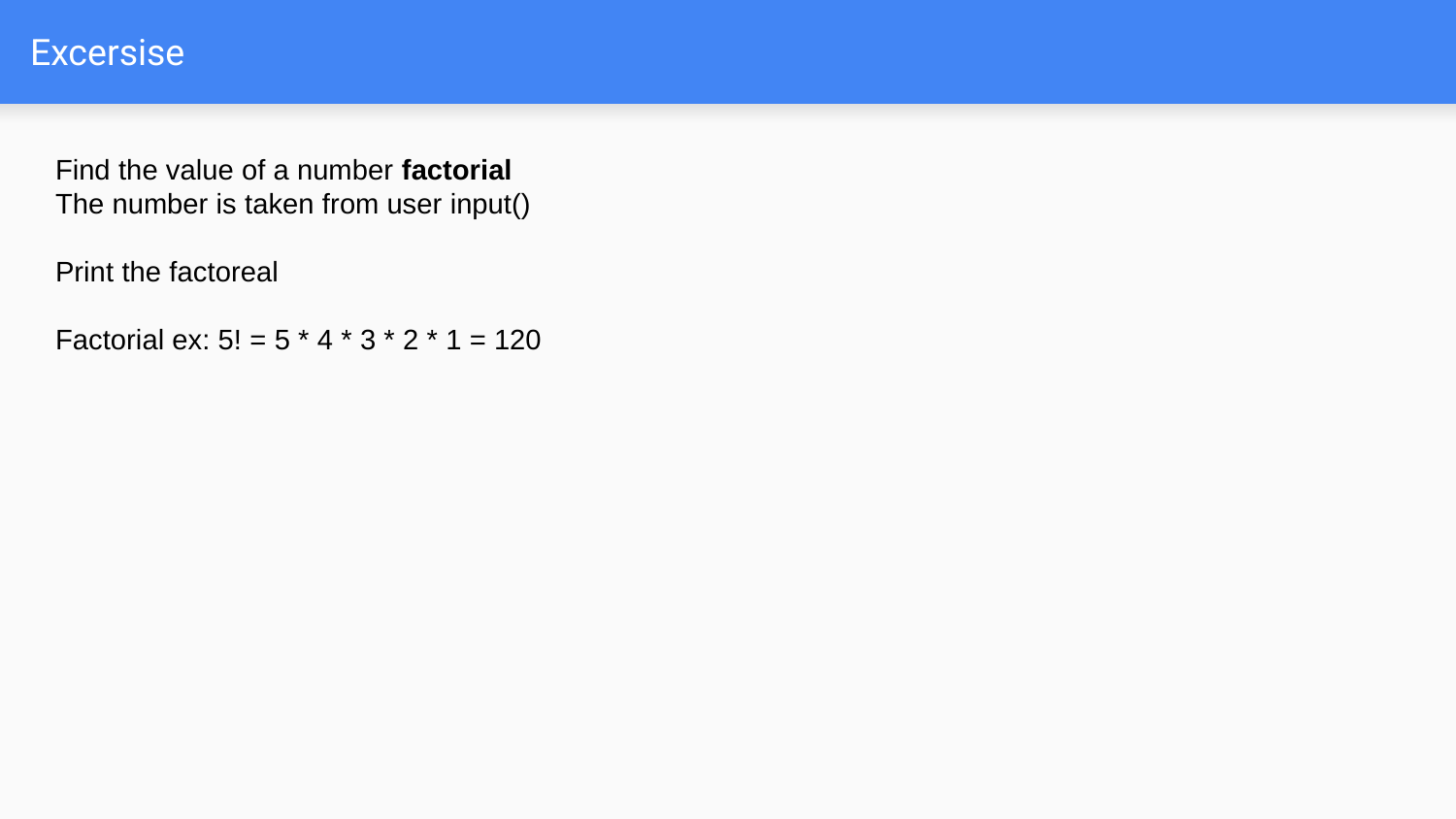

# Excersise
Find the value of a number factorial
The number is taken from user input()

Print the factoreal

Factorial ex: 5! = 5 * 4 * 3 * 2 * 1 = 120